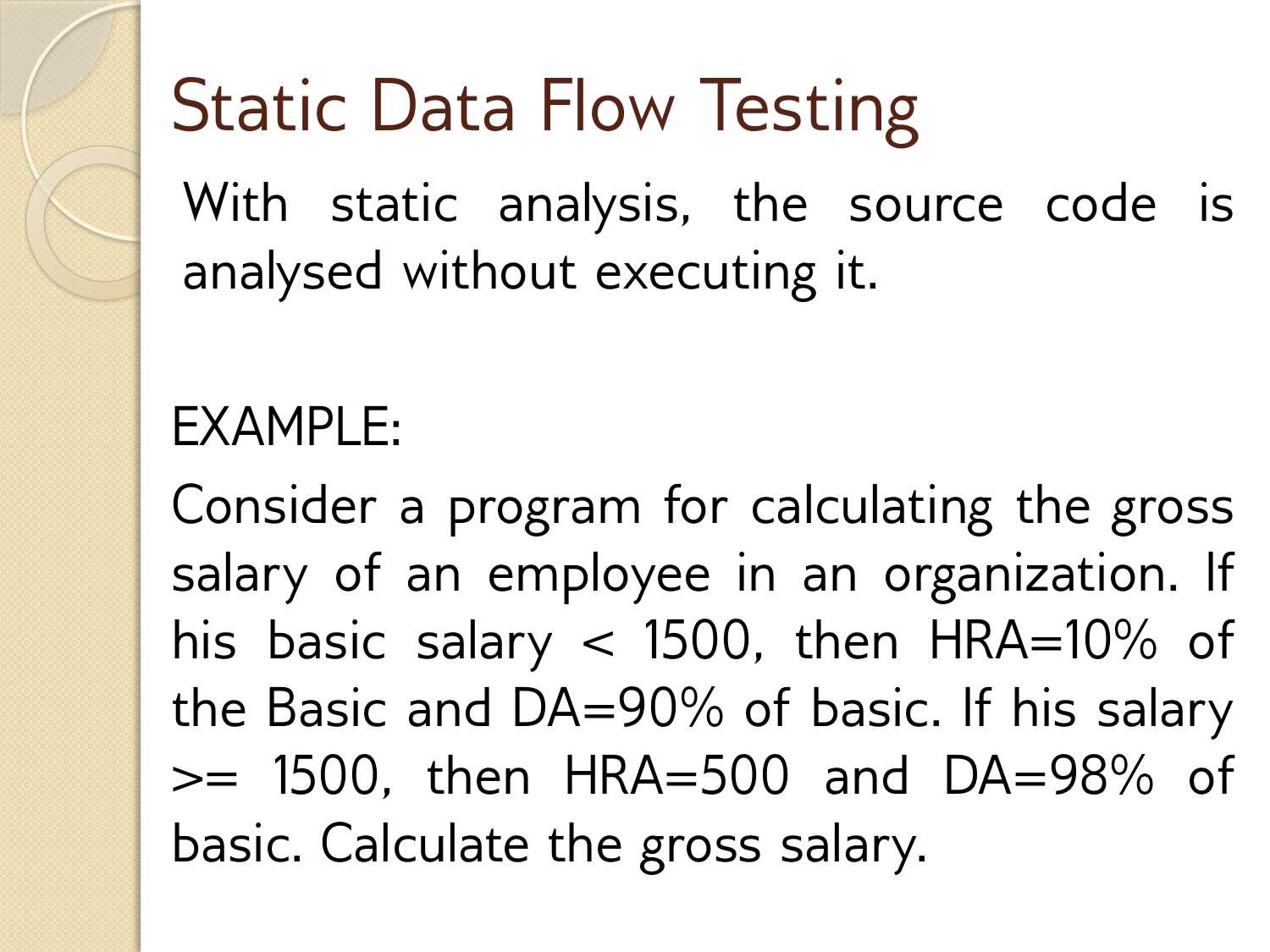

# Static Data Flow Testing
With static analysis, the source code is analysed without executing it.

EXAMPLE:
Consider a program for calculating the gross salary of an employee in an organization. If his basic salary < 1500, then HRA=10% of the Basic and DA=90% of basic. If his salary >= 1500, then HRA=500 and DA=98% of basic. Calculate the gross salary.